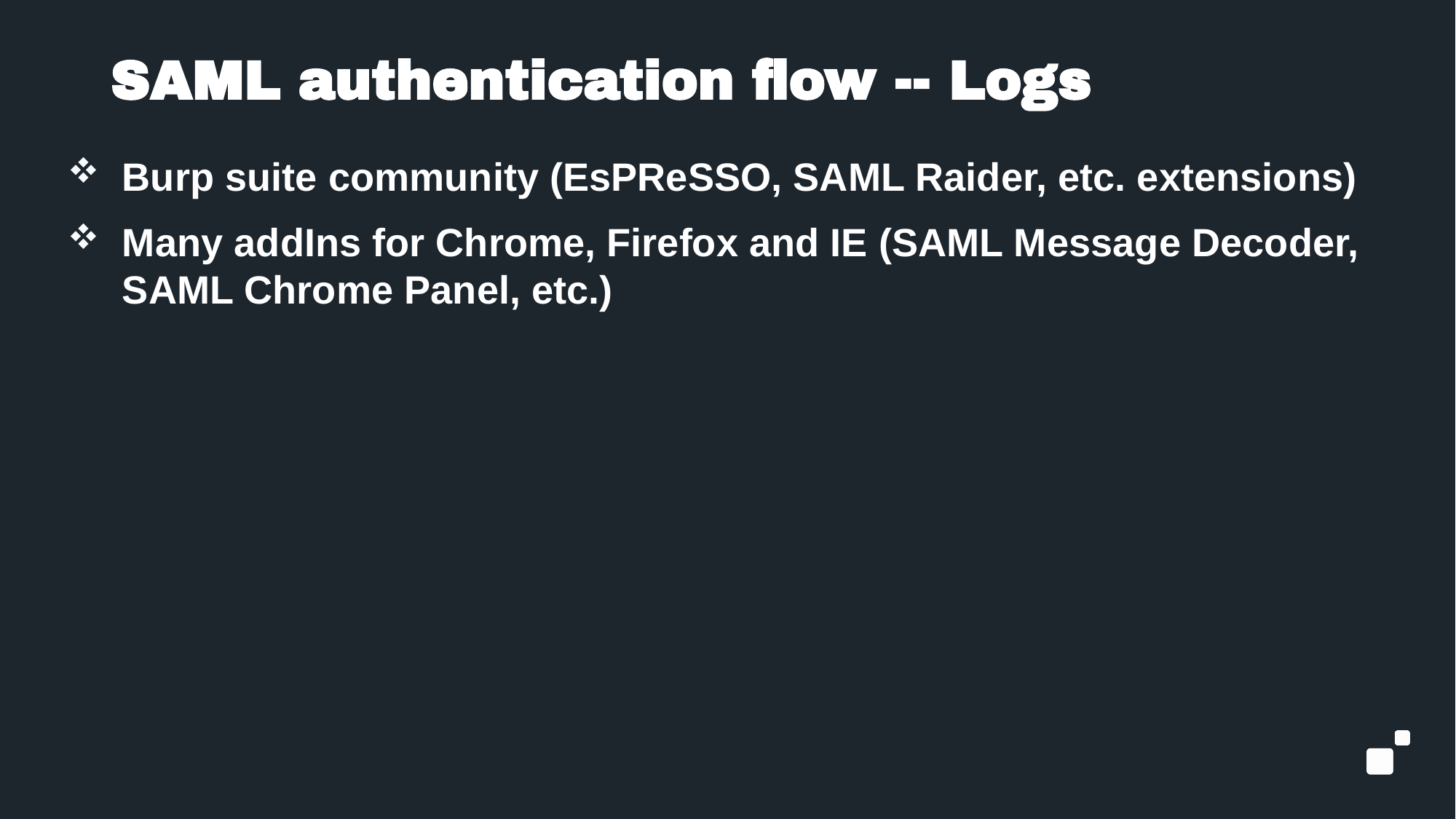

SAML authentication flow -- Logs
Burp suite community (EsPReSSO, SAML Raider, etc. extensions)
Many addIns for Chrome, Firefox and IE (SAML Message Decoder, SAML Chrome Panel, etc.)